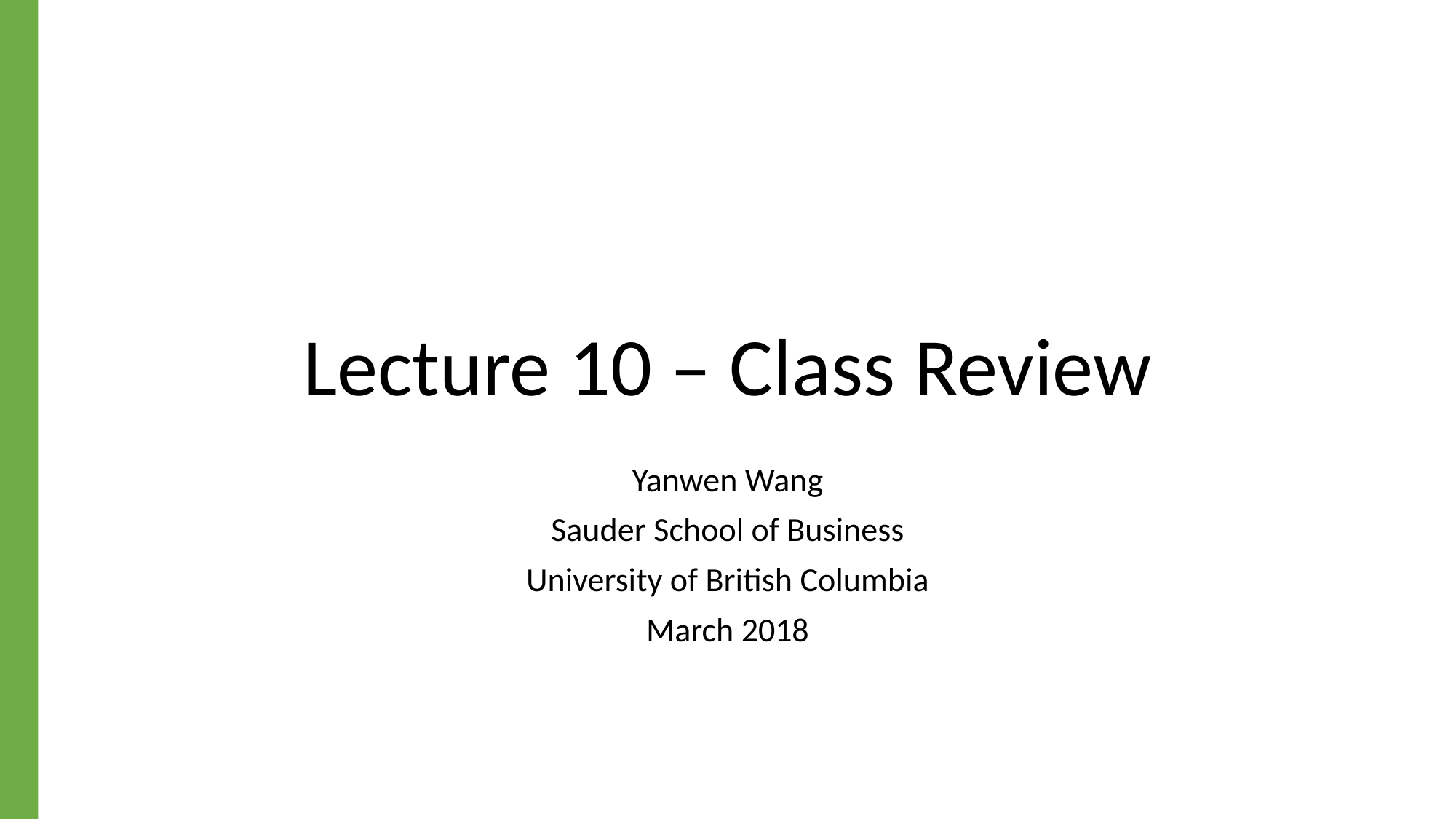

# Lecture 10 – Class Review
Yanwen Wang
Sauder School of Business
University of British Columbia
March 2018